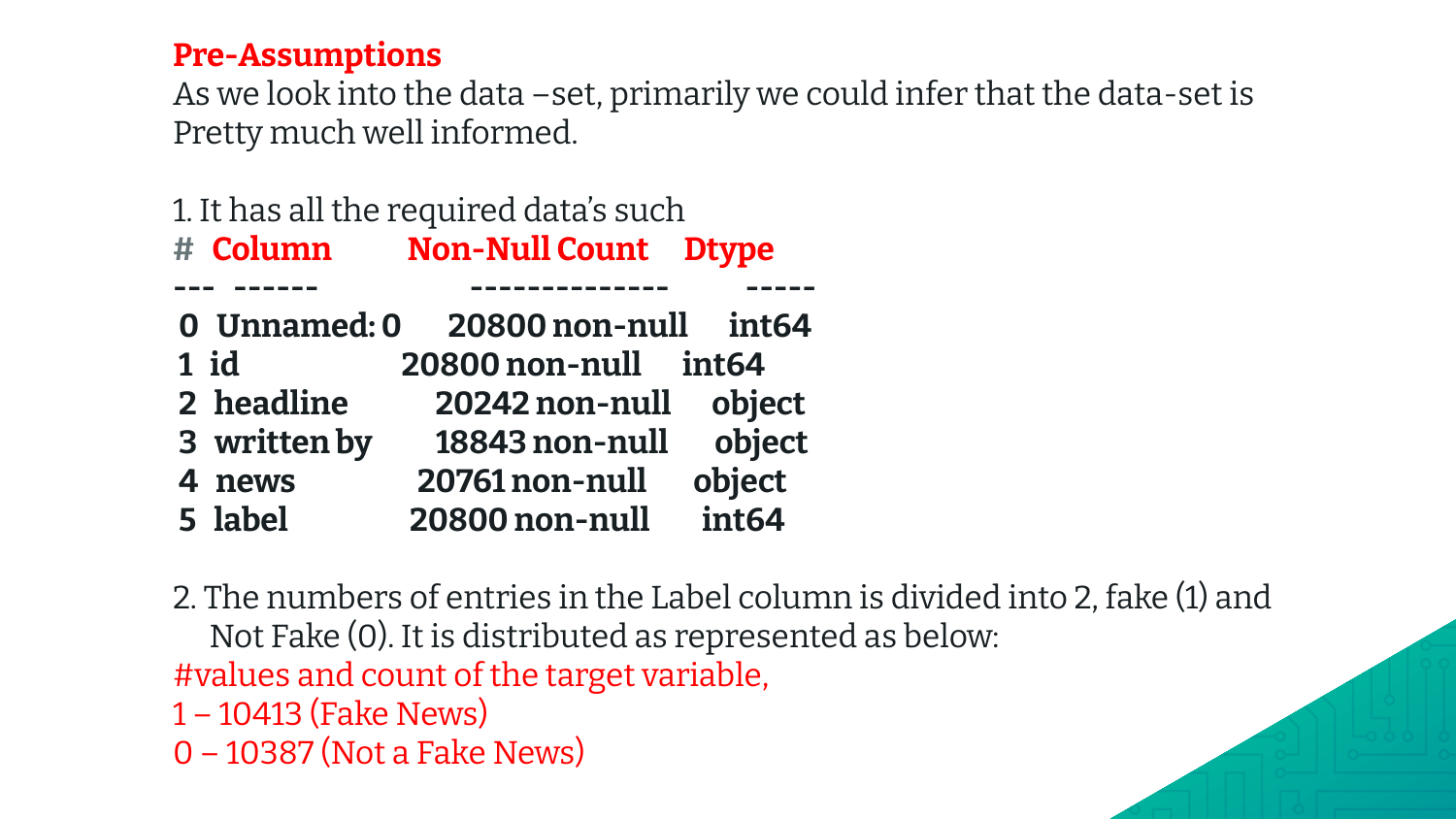

Pre-Assumptions
As we look into the data –set, primarily we could infer that the data-set is
Pretty much well informed.

1. It has all the required data’s such
#   Column             Non-Null Count      Dtype
---   ------                          --------------             -----
 0   Unnamed: 0        20800 non-null       int64
 1   id                            20800 non-null       int64
 2   headline               20242 non-null       object
 3   written by           18843 non-null        object
 4   news                     20761 non-null        object
 5   label                     20800 non-null         int64

2. The numbers of entries in the Label column is divided into 2, fake (1) and Not Fake (0). It is distributed as represented as below:
#values and count of the target variable,
1 – 10413 (Fake News)
0 – 10387 (Not a Fake News)